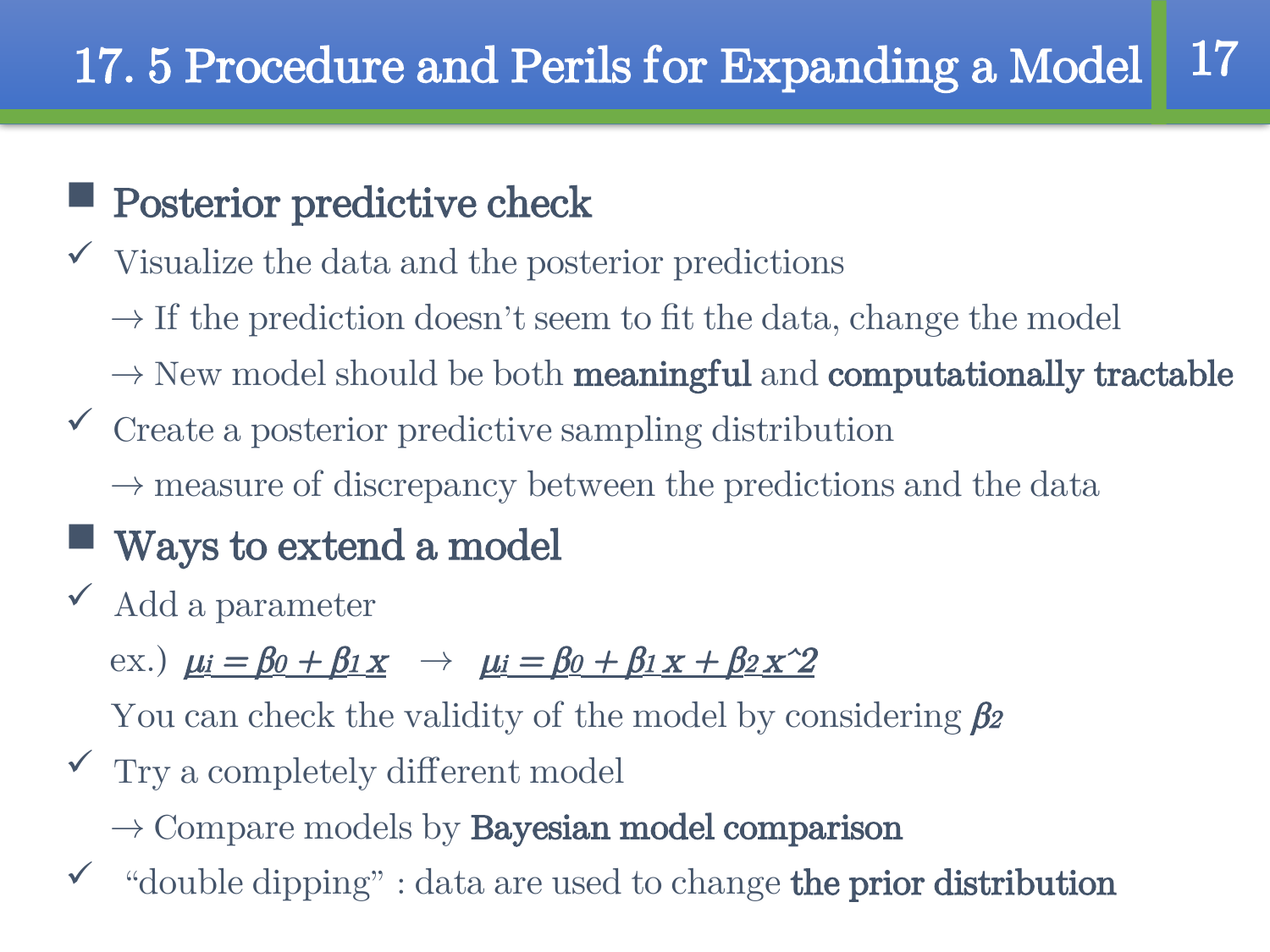

17. 5 Procedure and Perils for Expanding a Model
17

Posterior predictive check
Visualize the data and the posterior predictions
     → If the prediction doesn’t seem to fit the data, change the model
     → New model should be both meaningful and computationally tractable
Create a posterior predictive sampling distribution
     → measure of discrepancy between the predictions and the data
Ways to extend a model
Add a parameter
     ex.)  μi = β0 + β1 x    →   μi = β0 + β1 x + β2 x^2
     You can check the validity of the model by considering β2
Try a completely different model
     → Compare models by Bayesian model comparison
 “double dipping” : data are used to change the prior distribution